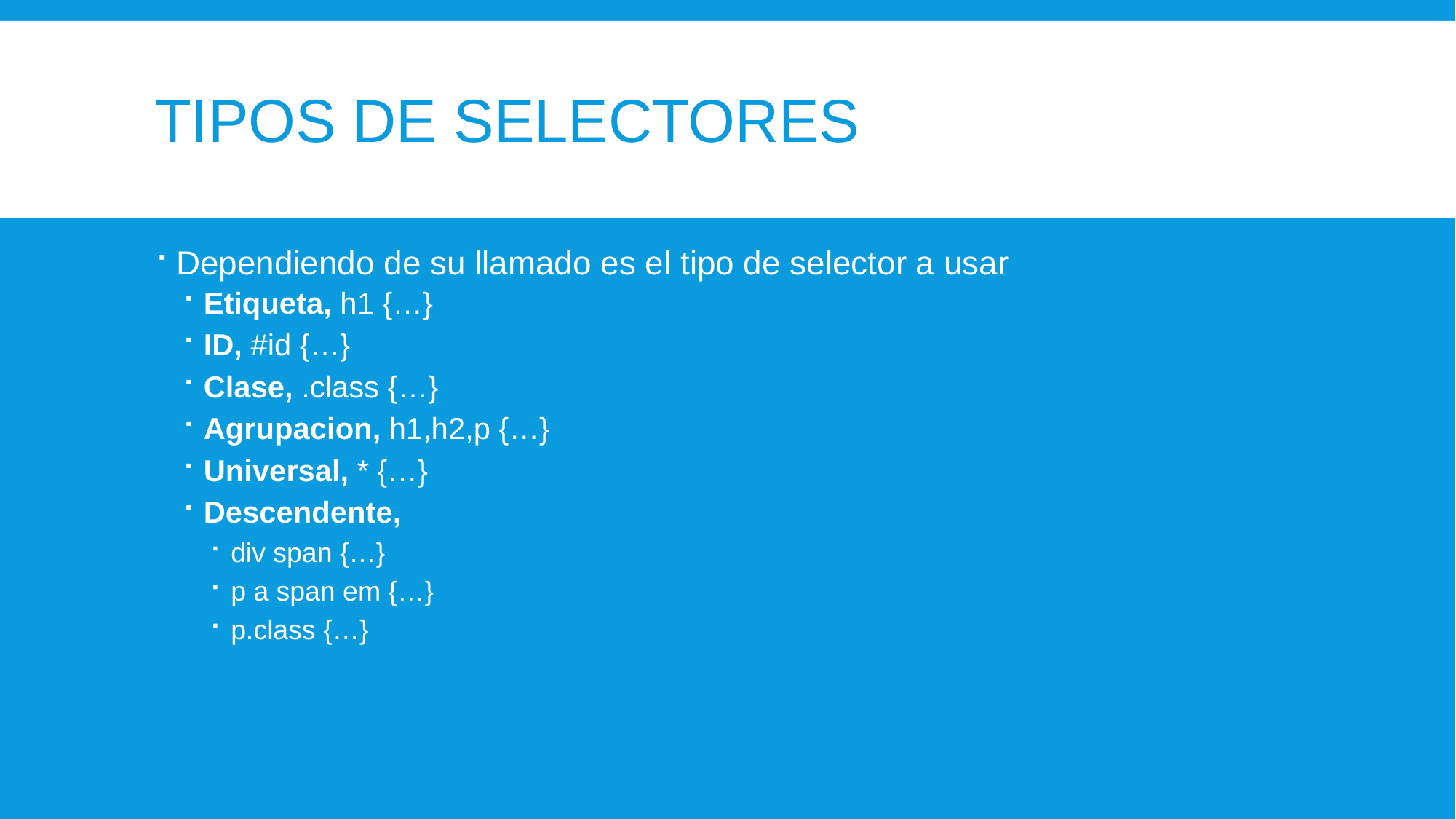

# Tipos de selectores
Dependiendo de su llamado es el tipo de selector a usar
Etiqueta, h1 {…}
ID, #id {…}
Clase, .class {…}
Agrupacion, h1,h2,p {…}
Universal, * {…}
Descendente,
div span {…}
p a span em {…}
p.class {…}